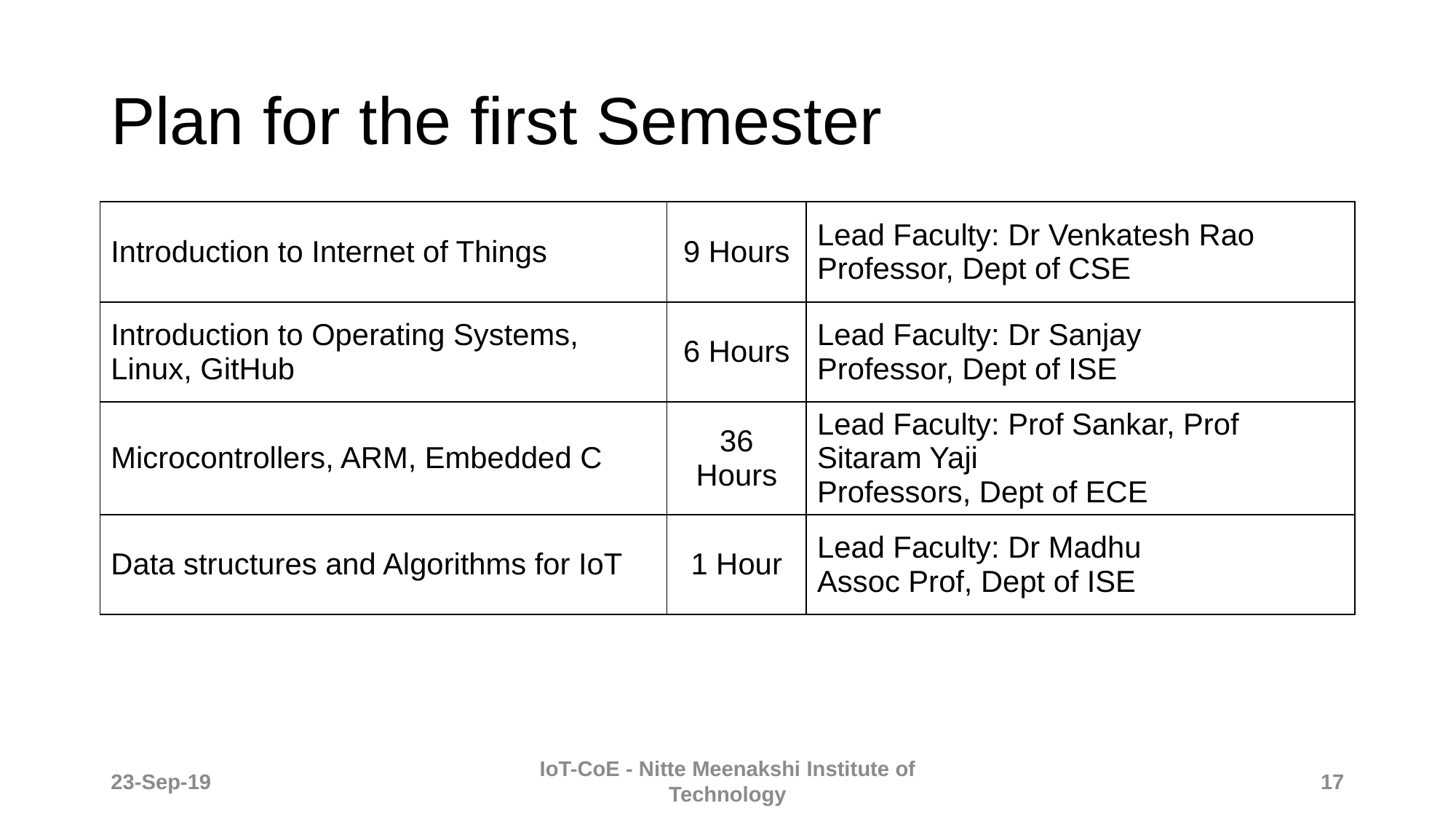

# Plan for the first Semester
| Introduction to Internet of Things | 9 Hours | Lead Faculty: Dr Venkatesh Rao Professor, Dept of CSE |
| --- | --- | --- |
| Introduction to Operating Systems, Linux, GitHub | 6 Hours | Lead Faculty: Dr Sanjay Professor, Dept of ISE |
| Microcontrollers, ARM, Embedded C | 36 Hours | Lead Faculty: Prof Sankar, Prof Sitaram Yaji Professors, Dept of ECE |
| Data structures and Algorithms for IoT | 1 Hour | Lead Faculty: Dr Madhu Assoc Prof, Dept of ISE |
23-Sep-19
IoT-CoE - Nitte Meenakshi Institute of Technology
17